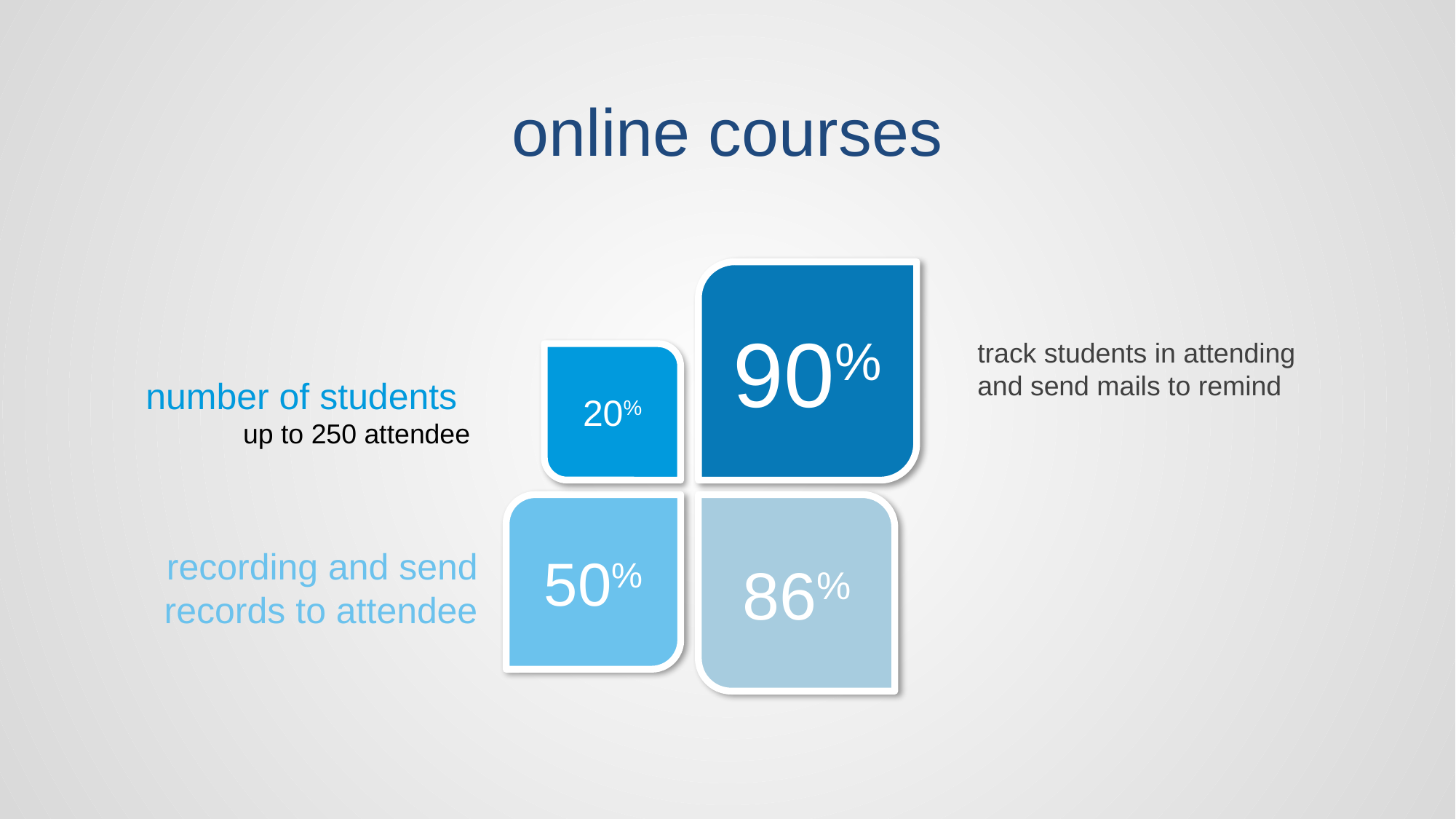

online courses
90%
track students in attending and send mails to remind
20%
number of students
up to 250 attendee
50%
86%
recording and send records to attendee